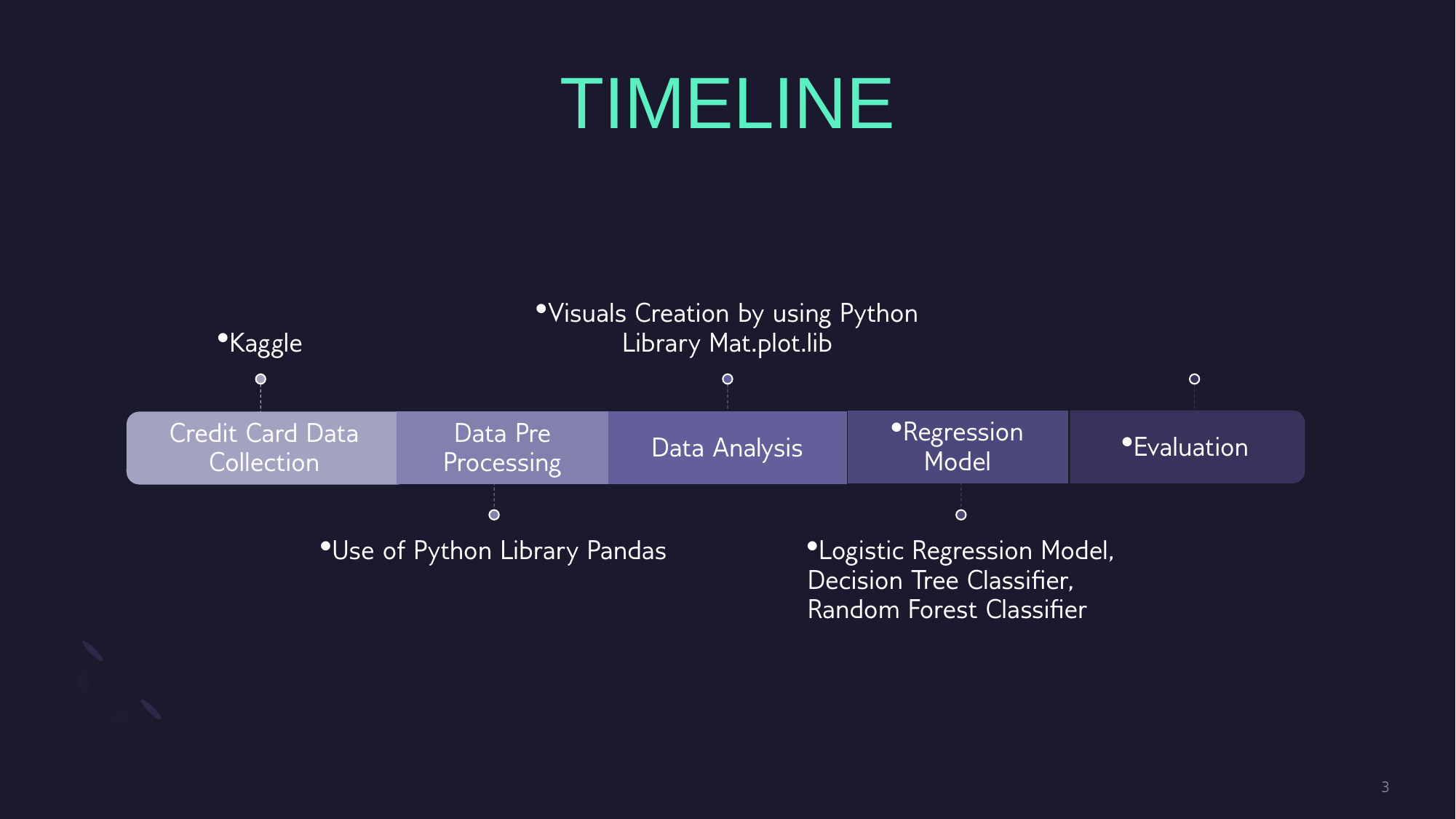

# TIMELINE
Credit Card Data Collection
Kaggle
Data Pre Processing
Use of Python Library Pandas
Data Analysis
Visuals Creation by using Python Library Mat.plot.lib
Regression Model
Logistic Regression Model, Decision Tree Classifier, Random Forest Classifier
Evaluation

3